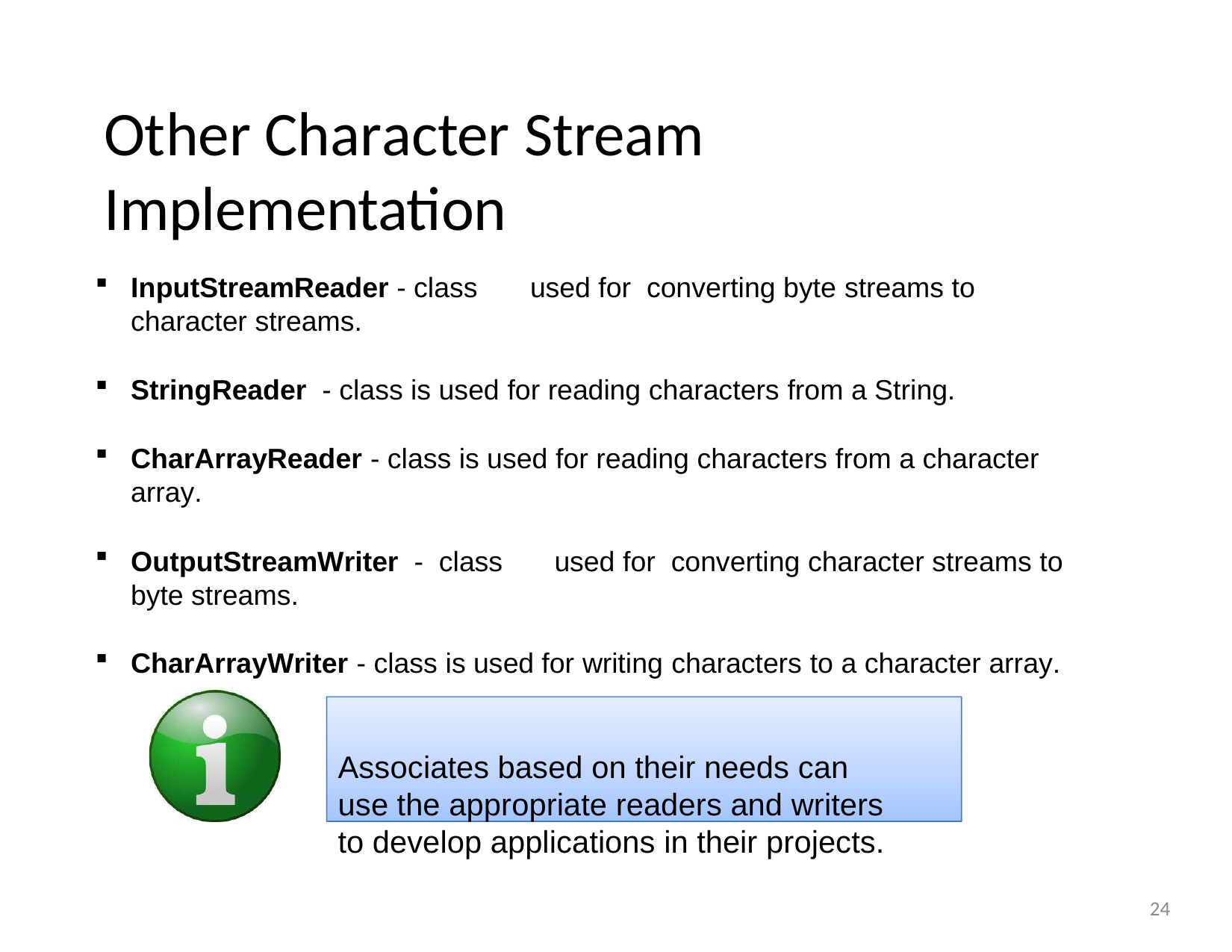

Other Character Stream Implementation
InputStreamReader - class	used for	converting byte streams to character streams.

StringReader  - class is used for reading characters from a String.

CharArrayReader - class is used for reading characters from a character array.

OutputStreamWriter  -  class	used for	converting character streams to byte streams.

CharArrayWriter - class is used for writing characters to a character array.

Associates based on their needs can use the appropriate readers and writers to develop applications in their projects.

24